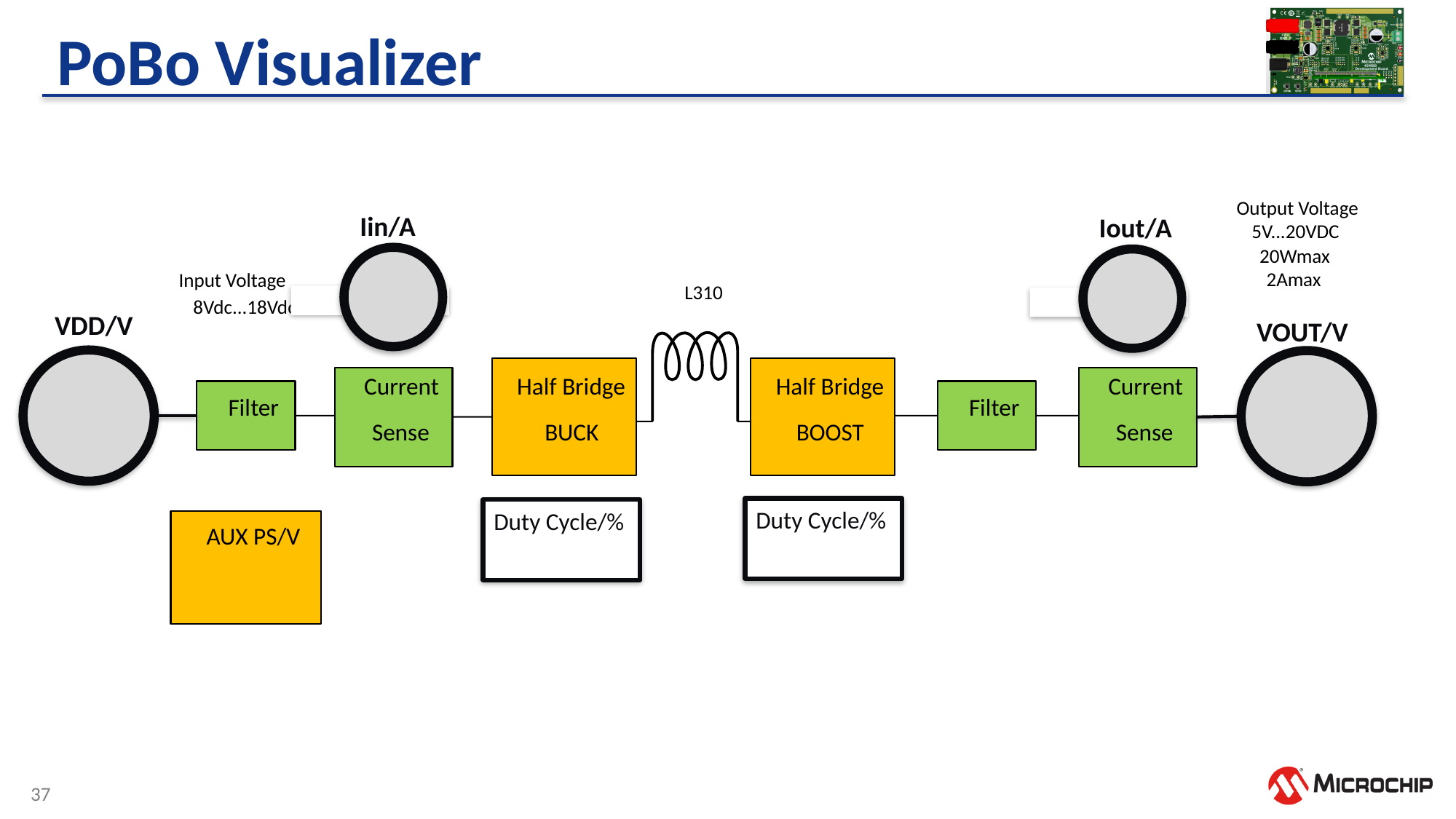

# PoBo Visualizer
Output Voltage
5V...20VDC
20Wmax
2Amax
Iin/A
Iout/A

Input Voltage
8Vdc...18Vdc
L310

Current
Half Bridge
Half Bridge
Current

Filter
Filter

Sense
BUCK
BOOST
Sense

AUX PS/V
VDD/V
VOUT/V

Duty Cycle/%

Duty Cycle/%